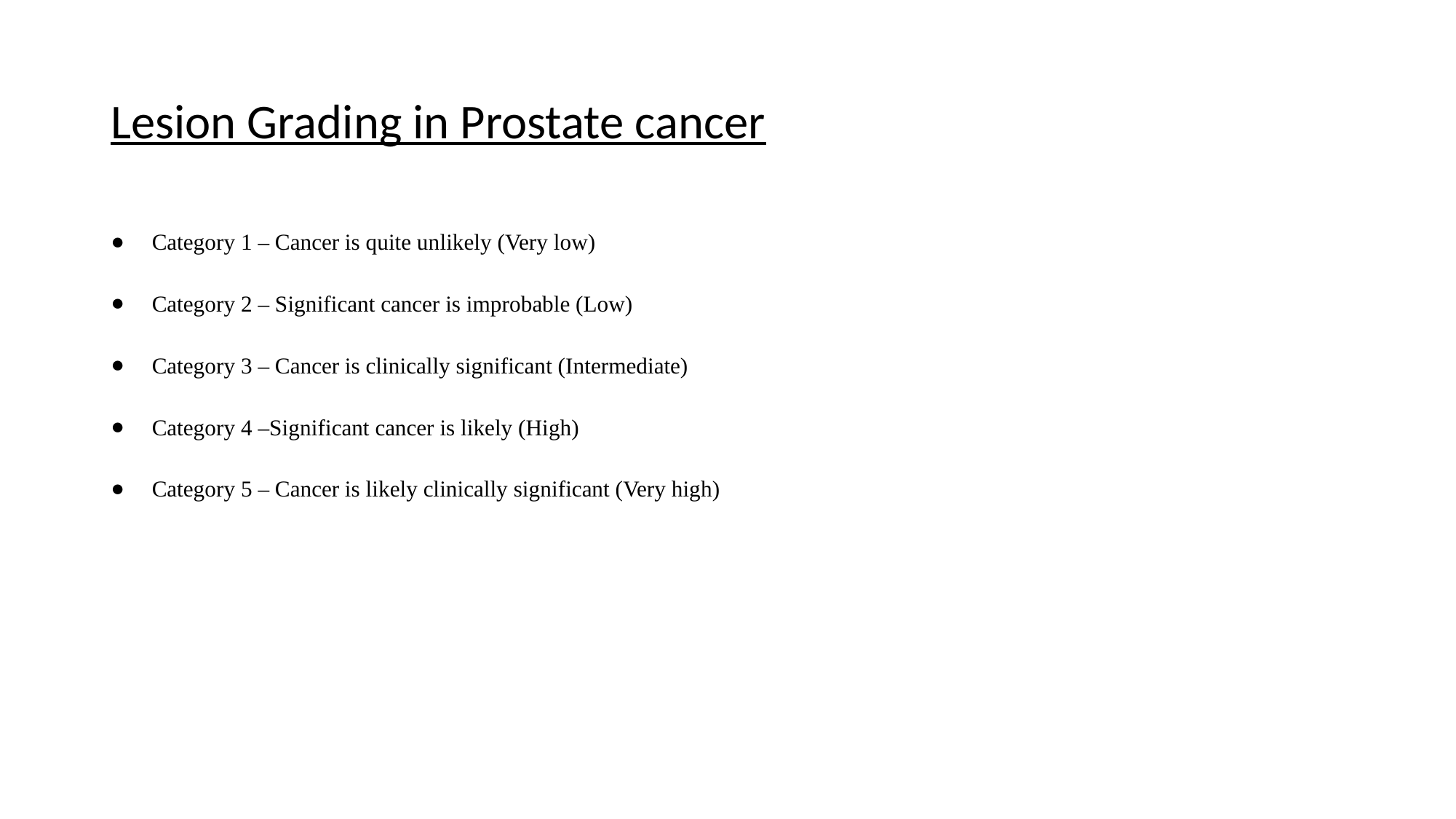

# Lesion Grading in Prostate cancer
Category 1 – Cancer is quite unlikely (Very low)
Category 2 – Significant cancer is improbable (Low)
Category 3 – Cancer is clinically significant (Intermediate)
Category 4 –Significant cancer is likely (High)
Category 5 – Cancer is likely clinically significant (Very high)